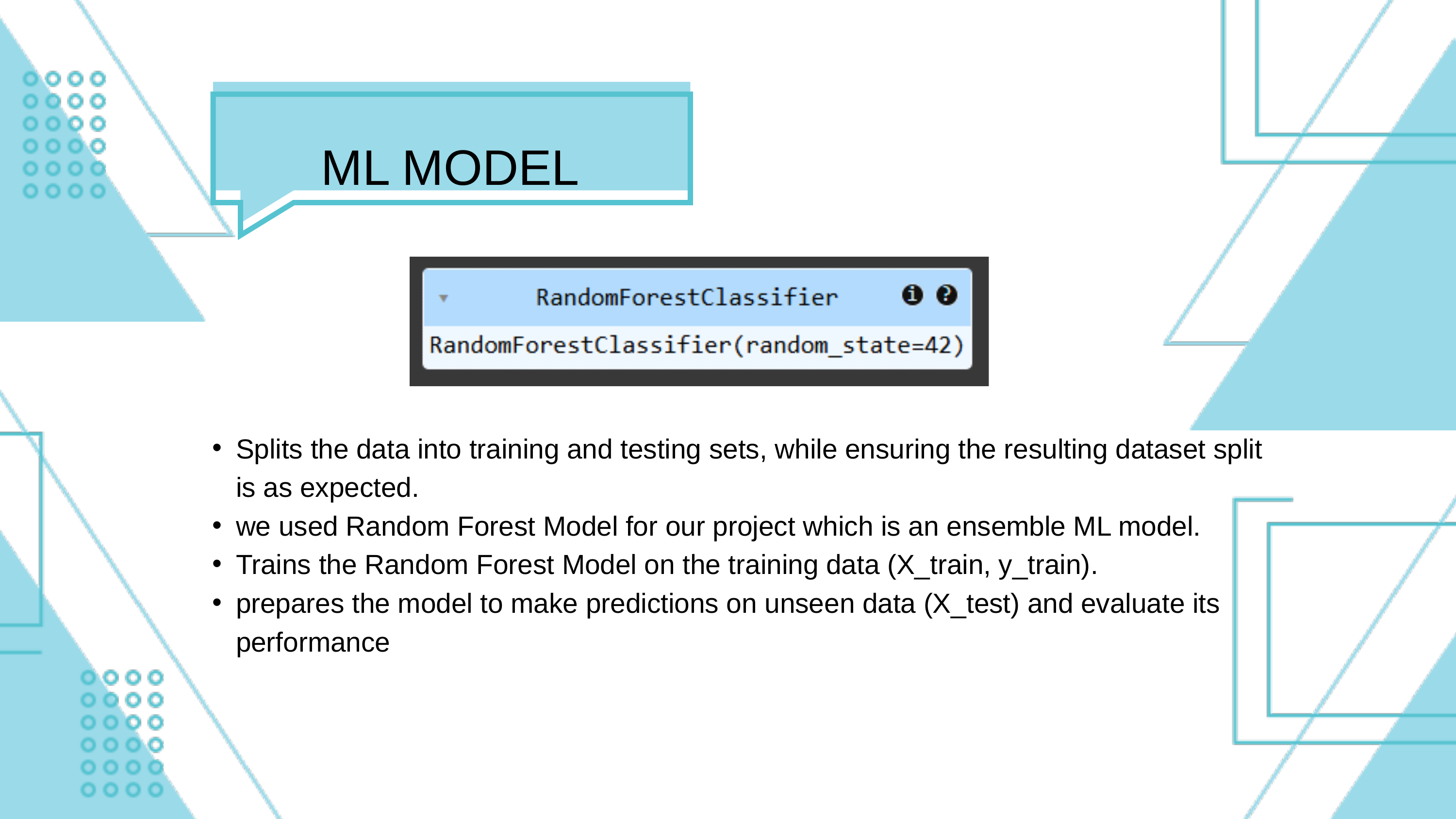

ML MODEL

Splits the data into training and testing sets, while ensuring the resulting dataset split is as expected.
we used Random Forest Model for our project which is an ensemble ML model.
Trains the Random Forest Model on the training data (X_train, y_train).
prepares the model to make predictions on unseen data (X_test) and evaluate its performance